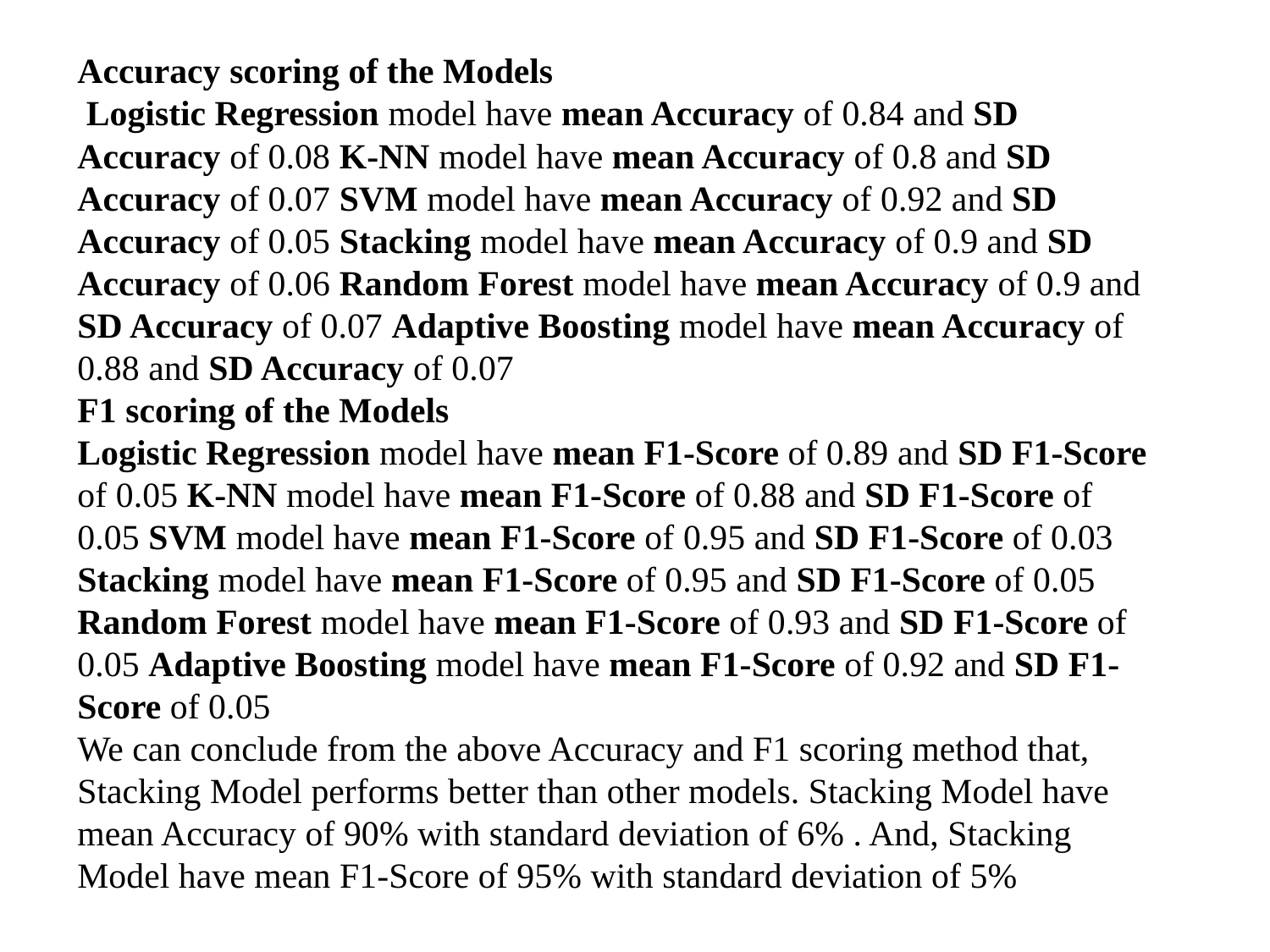

Accuracy scoring of the Models
 Logistic Regression model have mean Accuracy of 0.84 and SD Accuracy of 0.08 K-NN model have mean Accuracy of 0.8 and SD Accuracy of 0.07 SVM model have mean Accuracy of 0.92 and SD Accuracy of 0.05 Stacking model have mean Accuracy of 0.9 and SD Accuracy of 0.06 Random Forest model have mean Accuracy of 0.9 and SD Accuracy of 0.07 Adaptive Boosting model have mean Accuracy of 0.88 and SD Accuracy of 0.07
F1 scoring of the Models
Logistic Regression model have mean F1-Score of 0.89 and SD F1-Score of 0.05 K-NN model have mean F1-Score of 0.88 and SD F1-Score of 0.05 SVM model have mean F1-Score of 0.95 and SD F1-Score of 0.03 Stacking model have mean F1-Score of 0.95 and SD F1-Score of 0.05 Random Forest model have mean F1-Score of 0.93 and SD F1-Score of 0.05 Adaptive Boosting model have mean F1-Score of 0.92 and SD F1-Score of 0.05
We can conclude from the above Accuracy and F1 scoring method that, Stacking Model performs better than other models. Stacking Model have mean Accuracy of 90% with standard deviation of 6% . And, Stacking Model have mean F1-Score of 95% with standard deviation of 5%